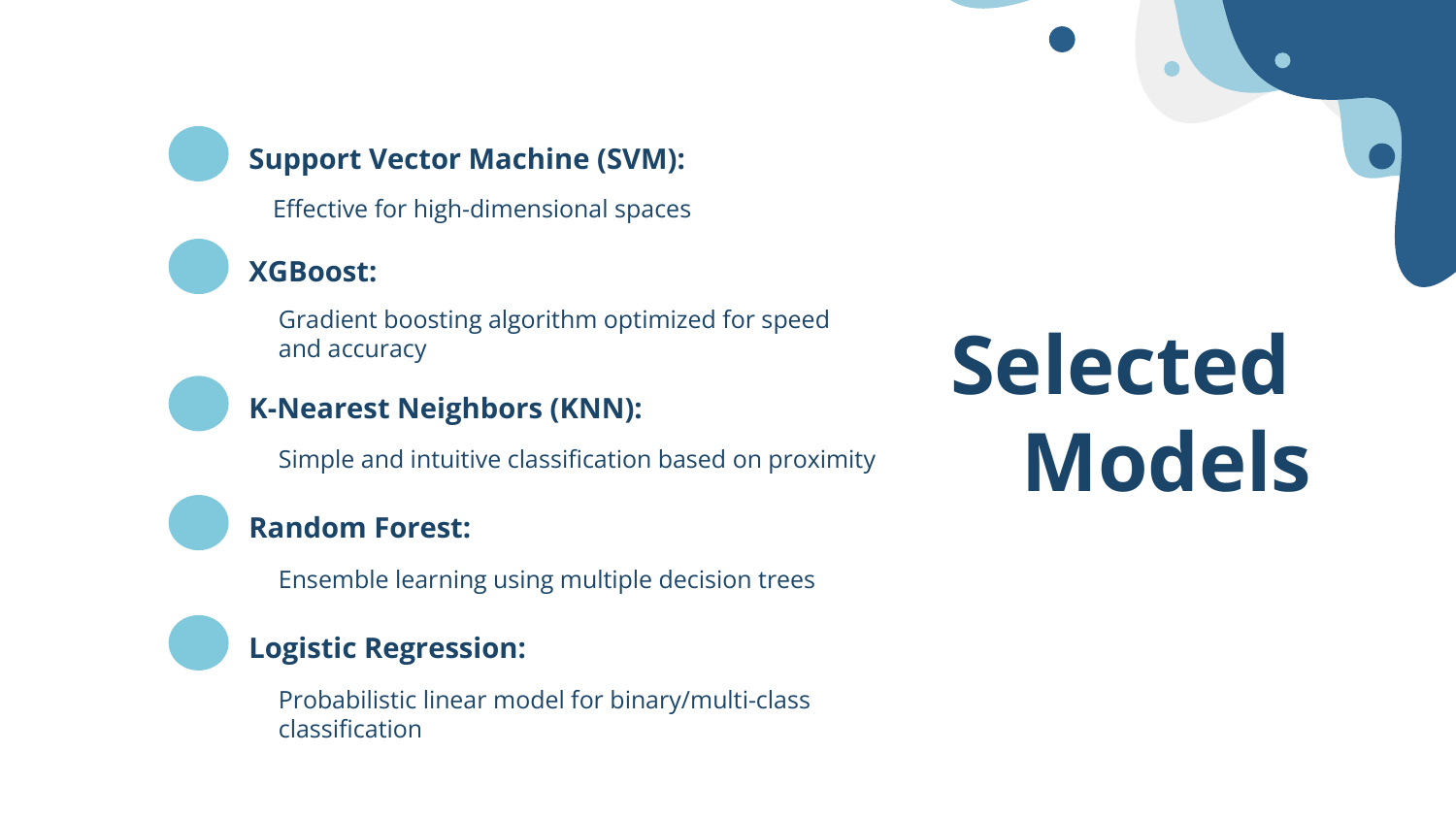

Support Vector Machine (SVM):
Effective for high-dimensional spaces

XGBoost:
Gradient boosting algorithm optimized for speed
and accuracy

K-Nearest Neighbors (KNN):
# Selected Models
Simple and intuitive classification based on proximity

Random Forest:
Ensemble learning using multiple decision trees

Logistic Regression:
Probabilistic linear model for binary/multi-class
classification